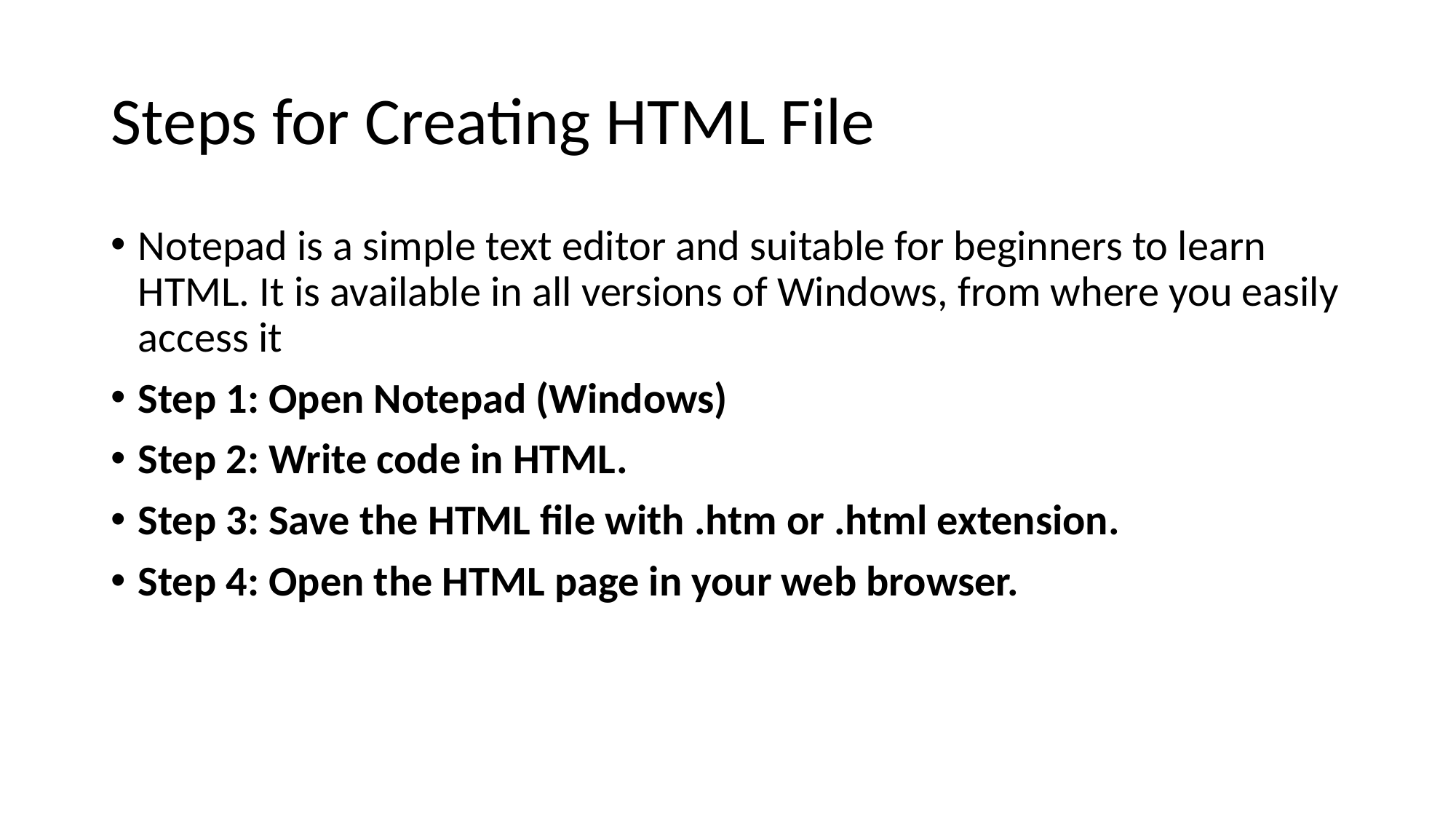

# Steps for Creating HTML File
Notepad is a simple text editor and suitable for beginners to learn HTML. It is available in all versions of Windows, from where you easily access it
Step 1: Open Notepad (Windows)
Step 2: Write code in HTML.
Step 3: Save the HTML file with .htm or .html extension.
Step 4: Open the HTML page in your web browser.